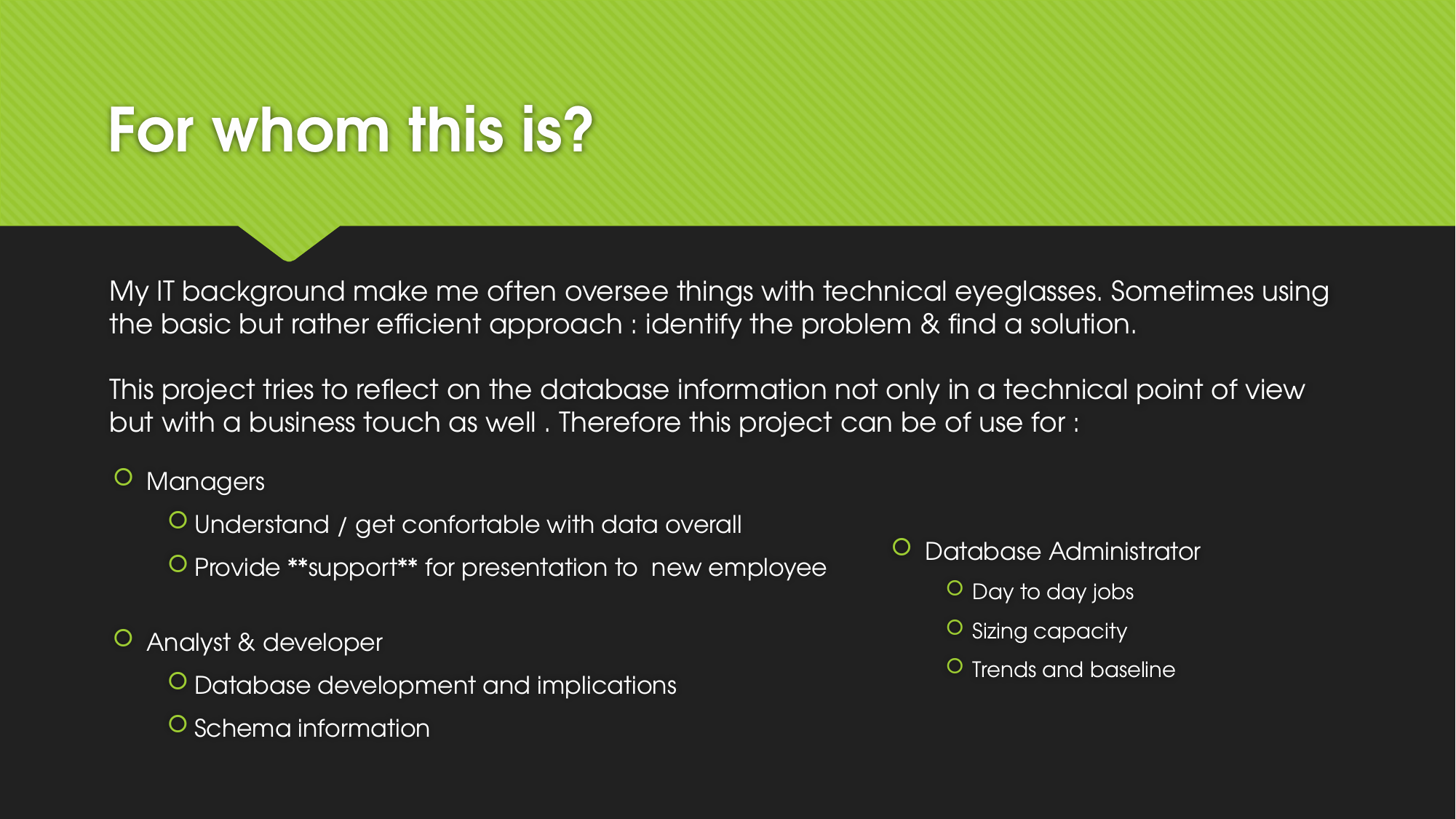

# For whom this is?
My IT background make me often oversee things with technical eyeglasses. Sometimes using the basic but rather efficient approach : identify the problem & find a solution.
This project tries to reflect on the database information not only in a technical point of view but with a business touch as well . Therefore this project can be of use for :
Managers
Understand / get confortable with data overall
Provide **support** for presentation to  new employee

Database Administrator
Day to day jobs
Sizing capacity
Trends and baseline
Analyst & developer
Database development and implications
Schema information